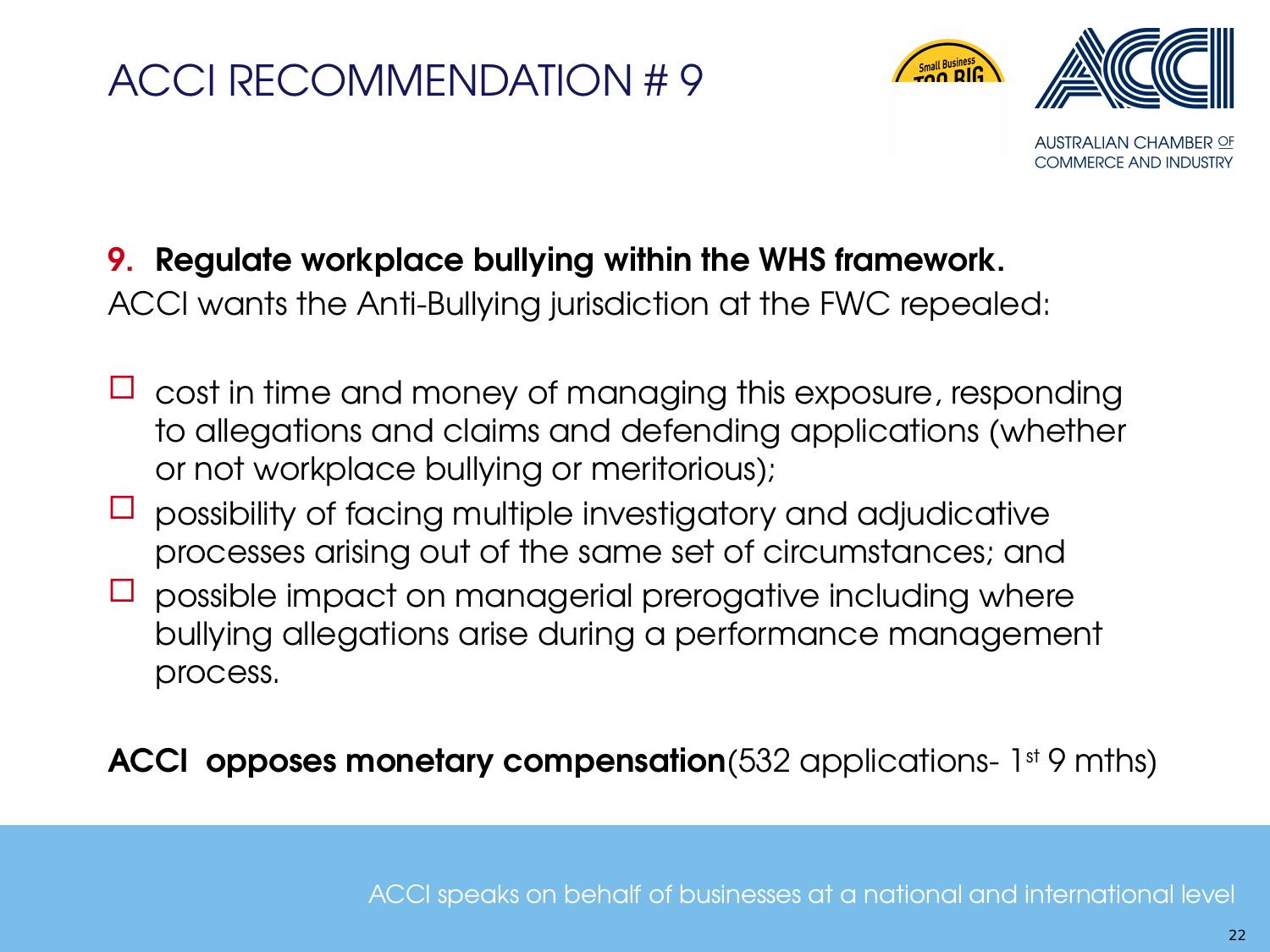

# ACCI RECOMMENDATION # 9
Regulate workplace bullying within the WHS framework.
ACCI wants the Anti-Bullying jurisdiction at the FWC repealed:

cost in time and money of managing this exposure, responding to allegations and claims and defending applications (whether or not workplace bullying or meritorious);
possibility of facing multiple investigatory and adjudicative processes arising out of the same set of circumstances; and
possible impact on managerial prerogative including where bullying allegations arise during a performance management process.

ACCI  opposes monetary compensation(532 applications- 1st 9 mths)
22